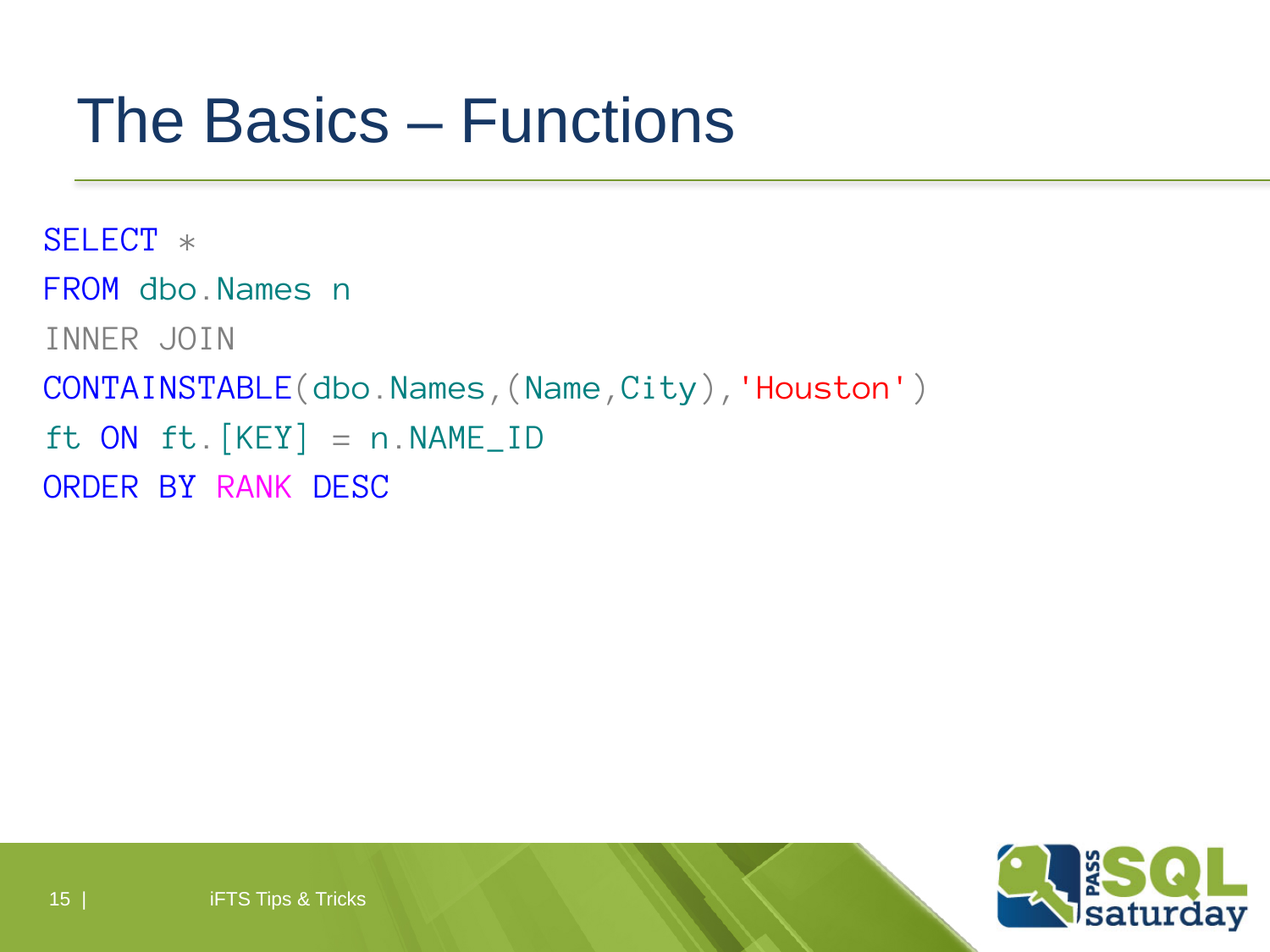

# The Basics – Functions
SELECT *
FROM dbo.Names n
INNER JOIN
CONTAINSTABLE(dbo.Names,(Name,City),'Houston')
ft ON ft.[KEY] = n.NAME_ID
ORDER BY RANK DESC

15  |
iFTS Tips & Tricks